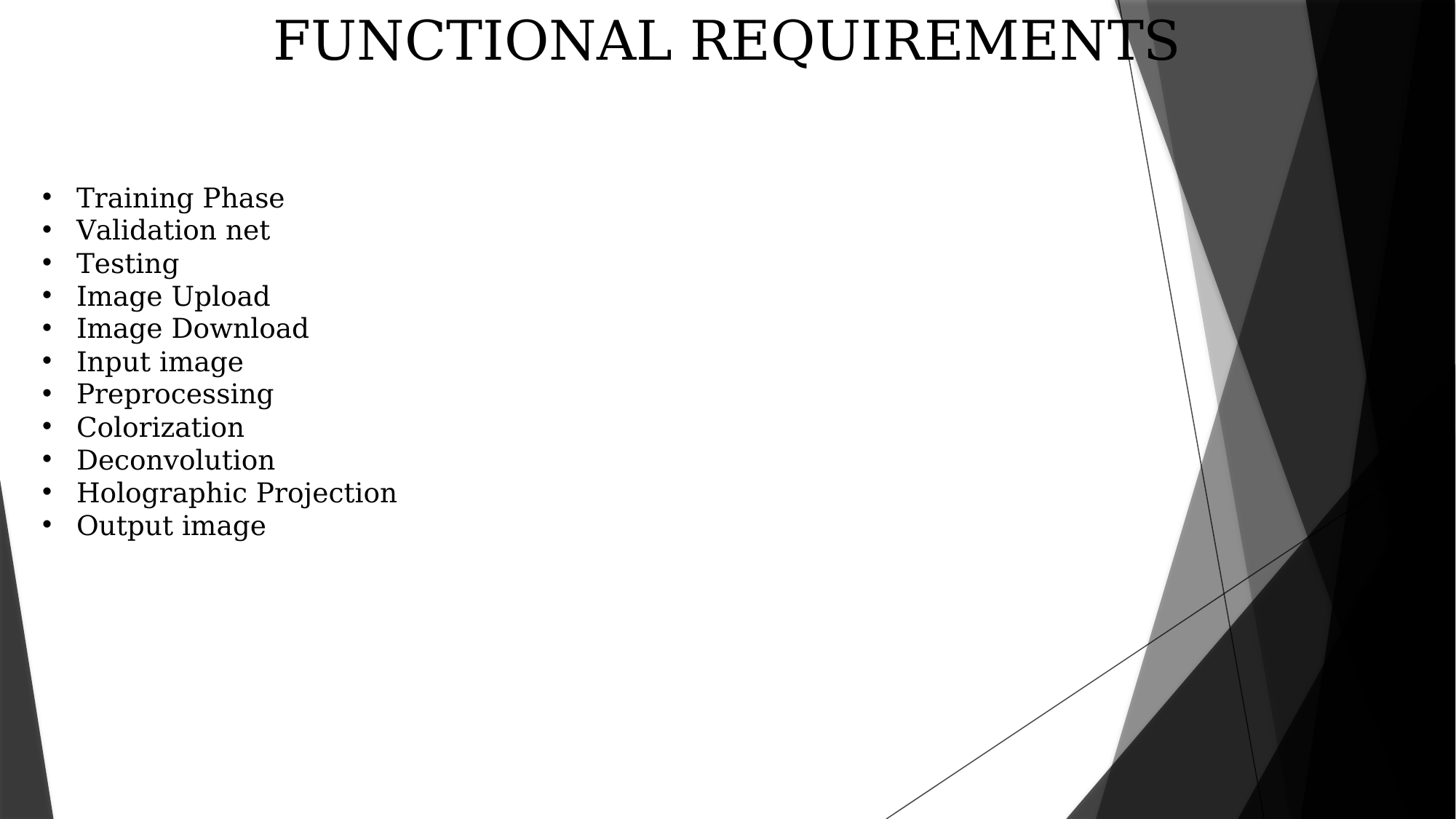

FUNCTIONAL REQUIREMENTS
Training Phase
Validation net
Testing
Image Upload
Image Download
Input image
Preprocessing
Colorization
Deconvolution
Holographic Projection
Output image